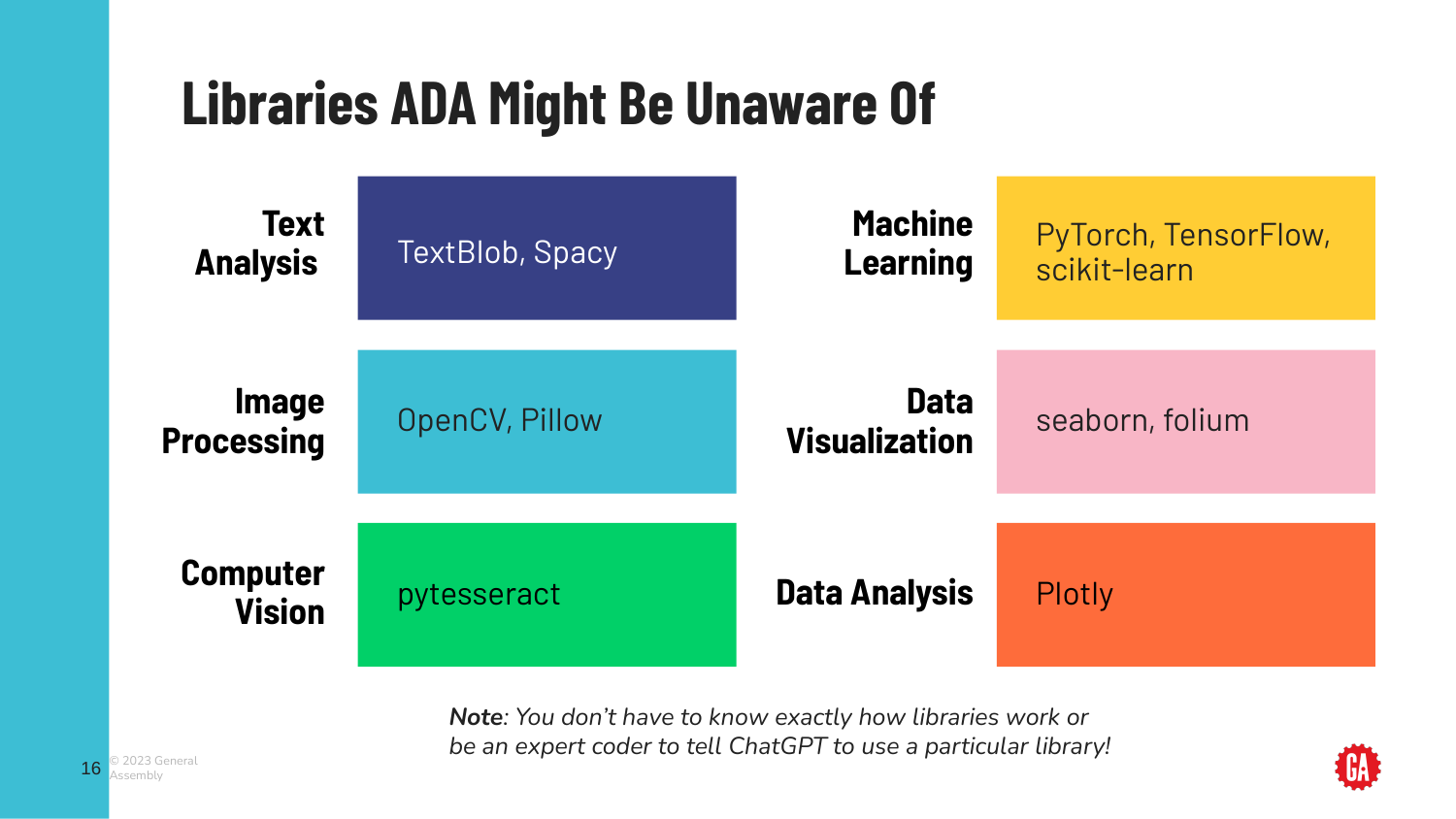

# Libraries ADA Might Be Unaware Of

TextBlob, Spacy
PyTorch, TensorFlow, scikit-learn
Text Analysis
Machine Learning

OpenCV, Pillow
seaborn, folium
Image Processing
Data Visualization

Computer Vision
Data Analysis
pytesseract
Plotly
Note: You don’t have to know exactly how libraries work or be an expert coder to tell ChatGPT to use a particular library!
16